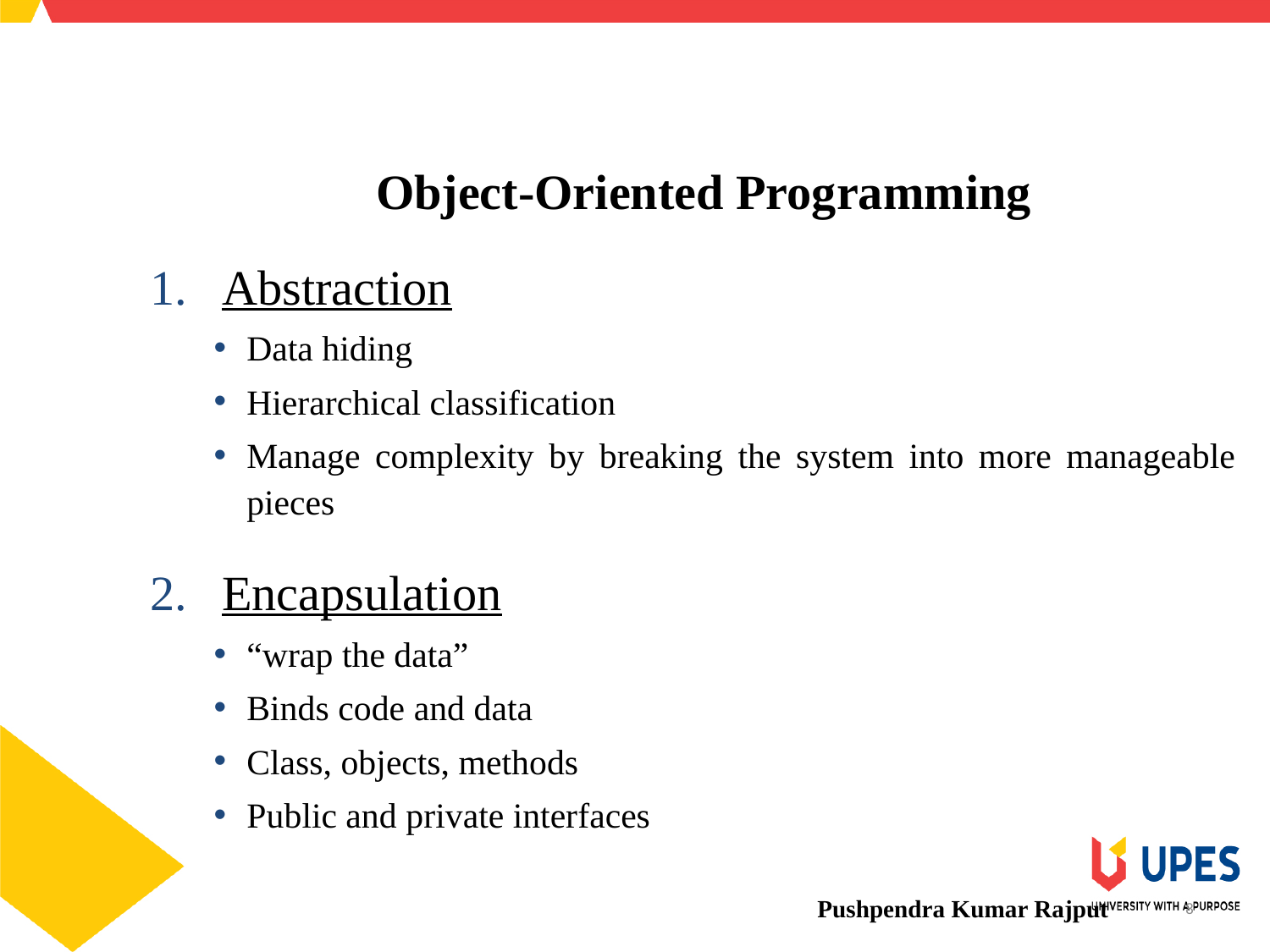

SCHOOL OF ENGINEERING & TECHNOLOGY
DEPARTMENT OF COMPUTER SCIENCE AND ENGINEERING
Object-Oriented Programming
Abstraction
Data hiding
Hierarchical classification
Manage complexity by breaking the system into more manageable pieces
Encapsulation
“wrap the data”
Binds code and data
Class, objects, methods
Public and private interfaces

Pushpendra Kumar Rajput
8